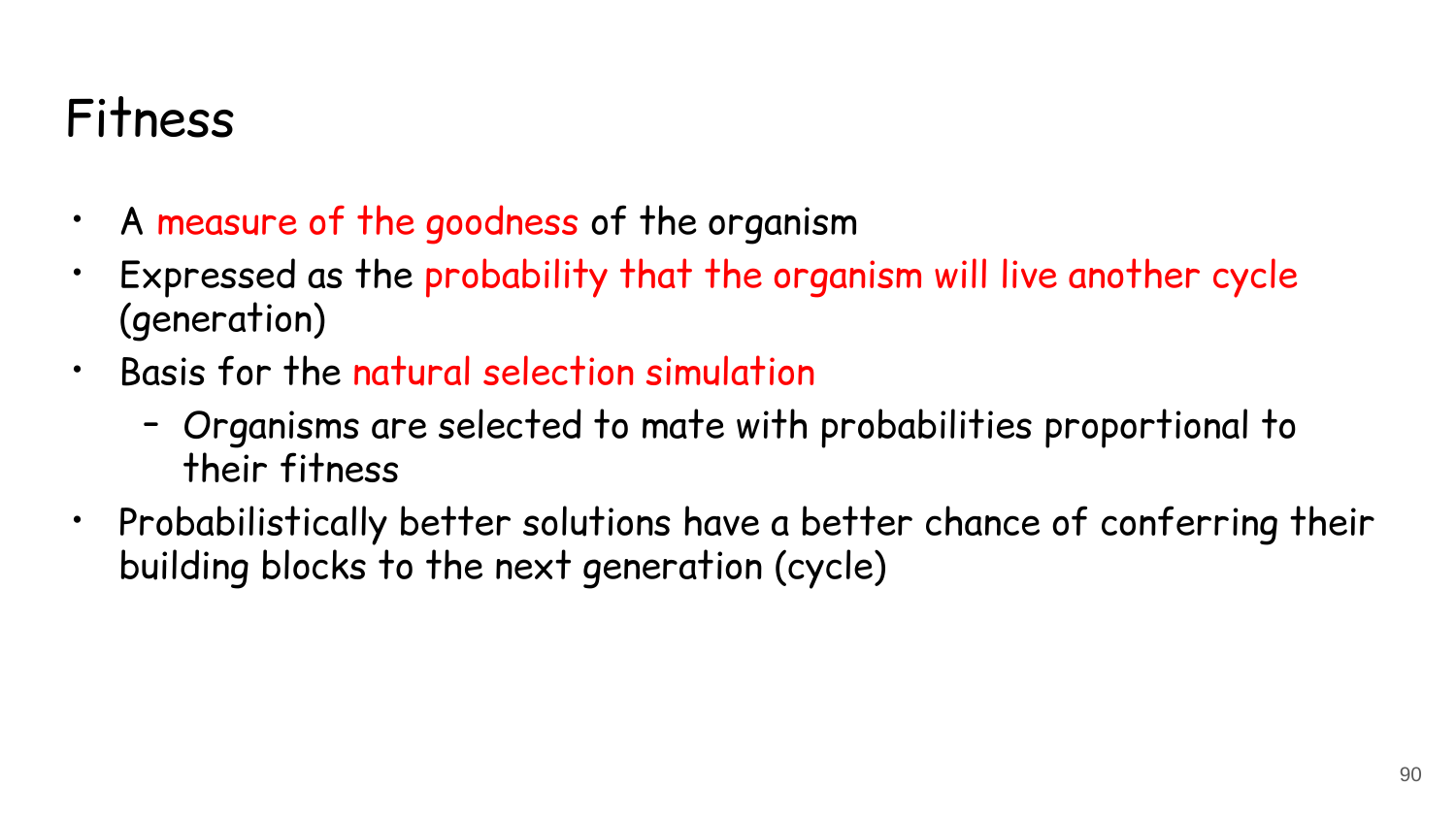

# Fitness
A measure of the goodness of the organism
Expressed as the probability that the organism will live another cycle (generation)
Basis for the natural selection simulation
Organisms are selected to mate with probabilities proportional to their fitness
Probabilistically better solutions have a better chance of conferring their building blocks to the next generation (cycle)

90